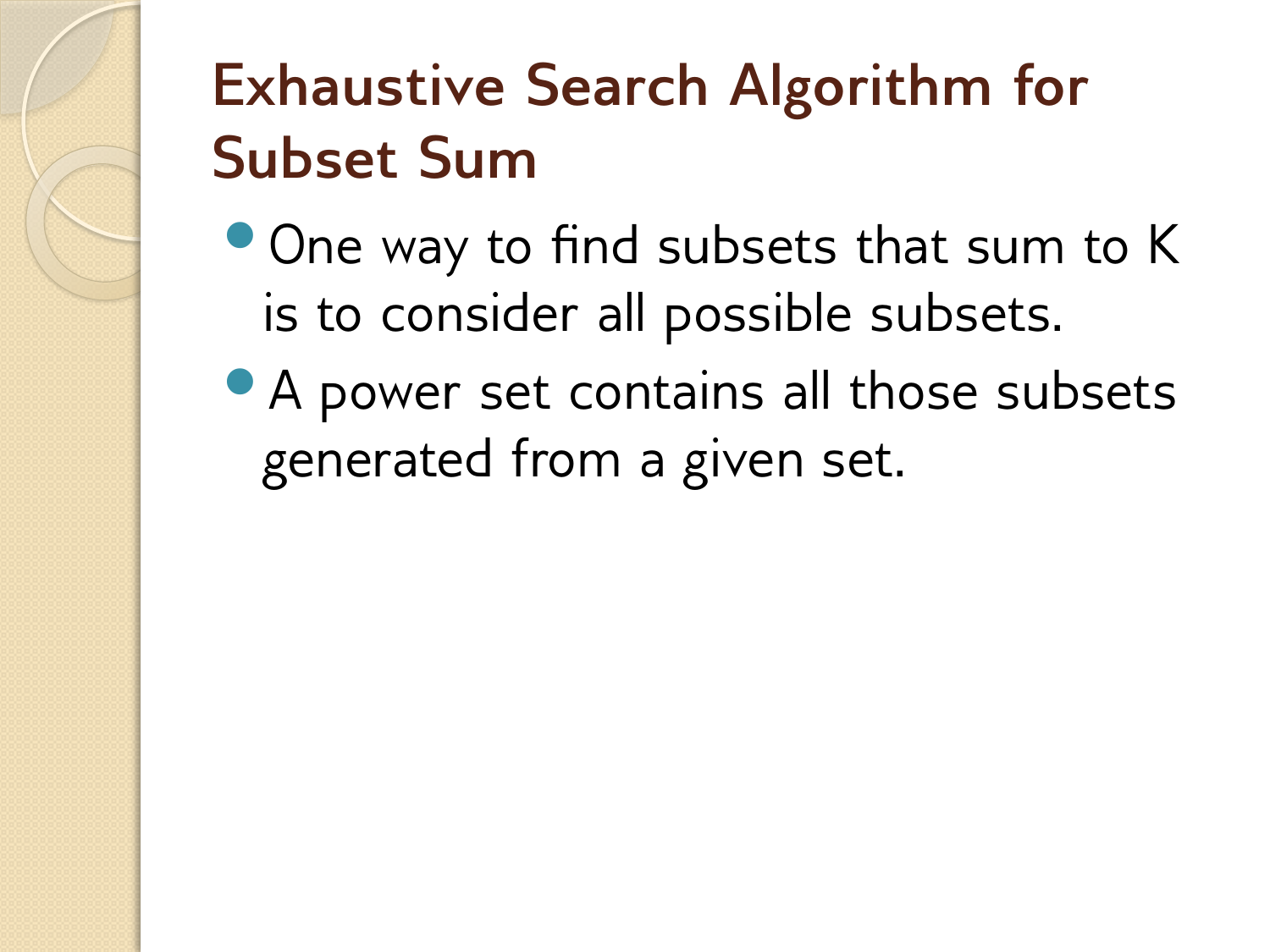

# Exhaustive Search Algorithm for Subset Sum
One way to find subsets that sum to K is to consider all possible subsets.
A power set contains all those subsets generated from a given set.